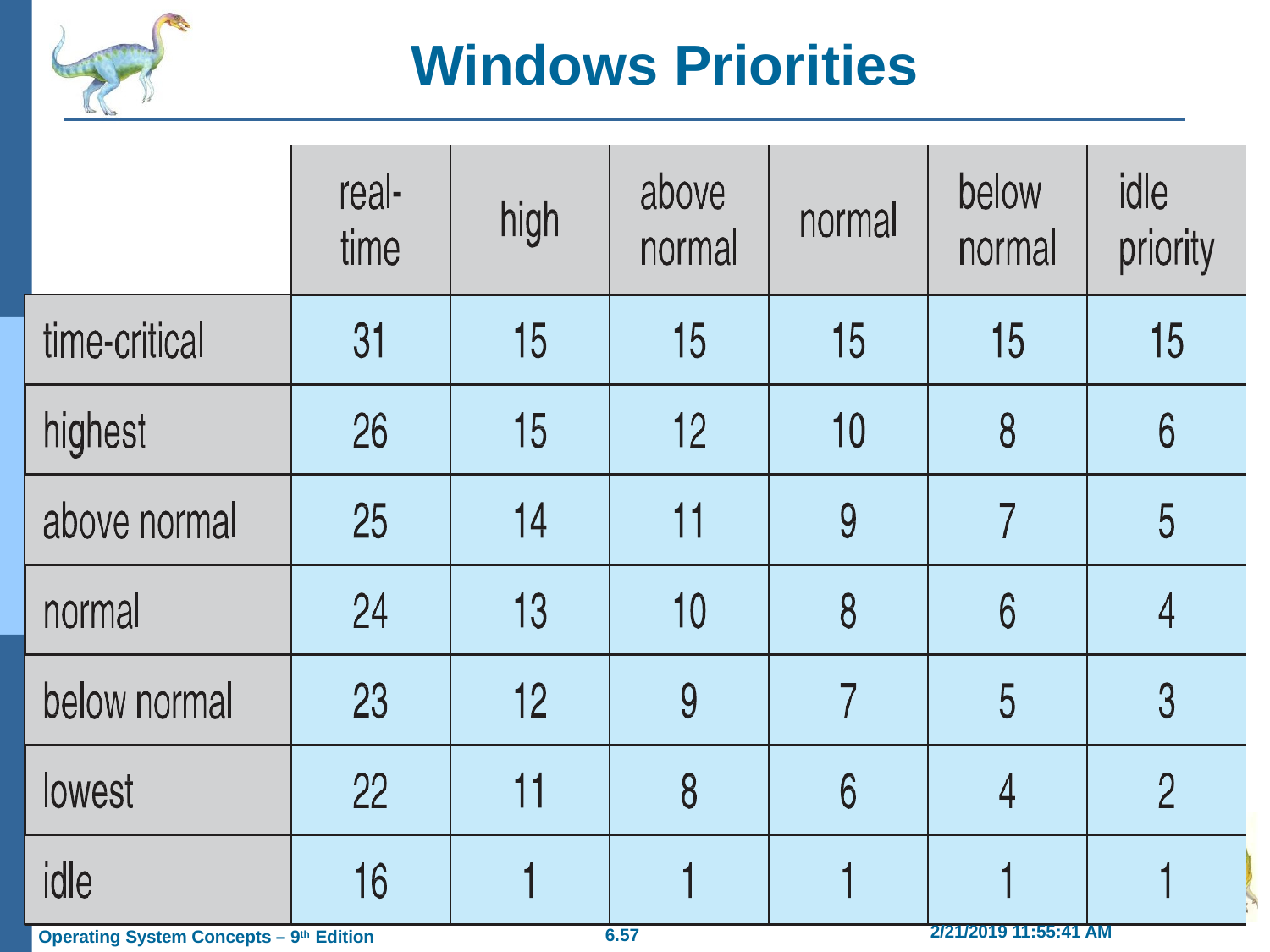

# Windows Priorities

2/21/2019 11:55:41 AM
6.57
Operating System Concepts – 9th Edition